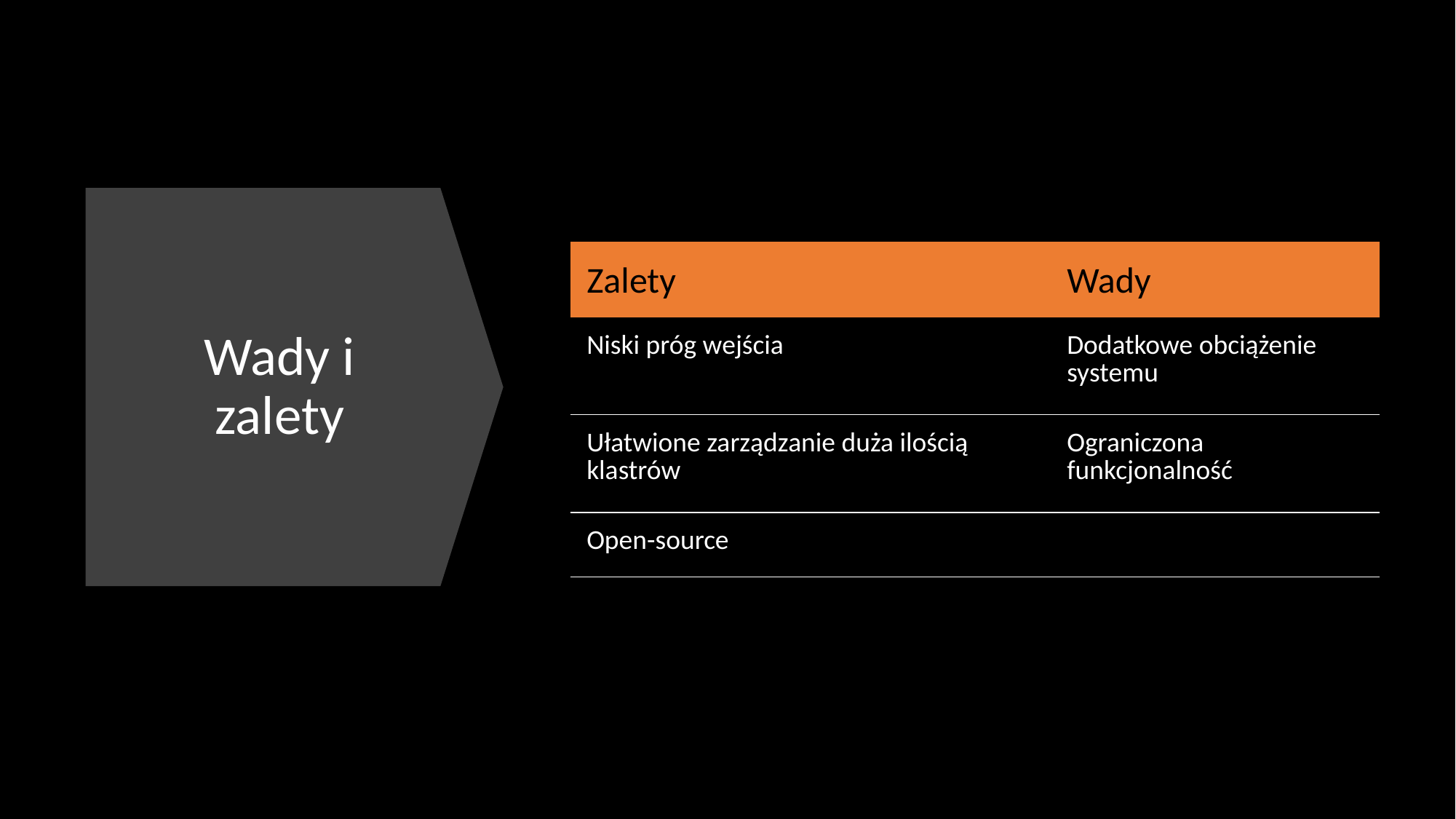

# Wady i zalety
| Zalety | Wady |
| --- | --- |
| Niski próg wejścia | Dodatkowe obciążenie systemu |
| Ułatwione zarządzanie duża ilością klastrów | Ograniczona funkcjonalność |
| Open-source |  |